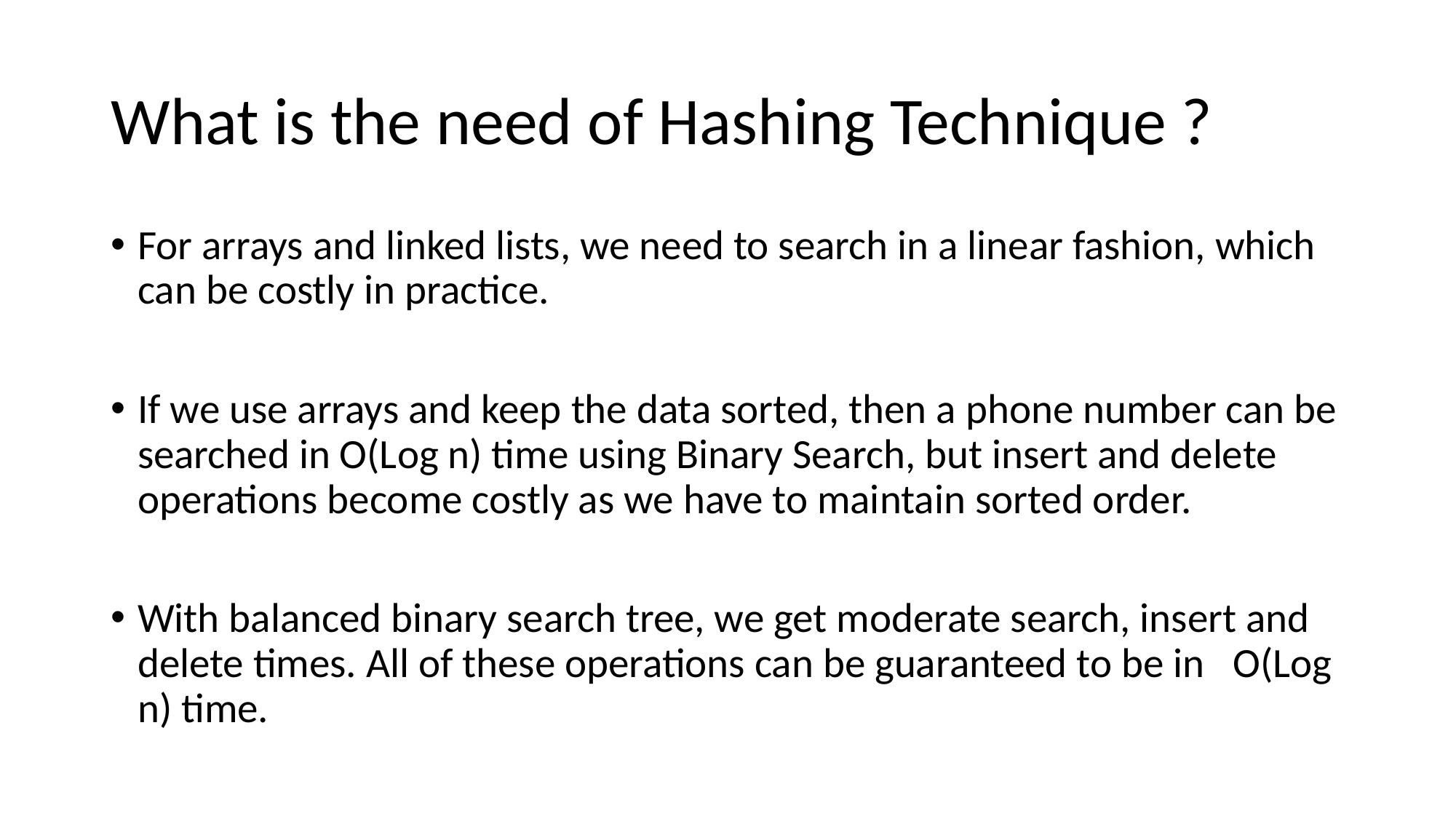

# What is the need of Hashing Technique ?
For arrays and linked lists, we need to search in a linear fashion, which can be costly in practice.

If we use arrays and keep the data sorted, then a phone number can be searched in O(Log n) time using Binary Search, but insert and delete operations become costly as we have to maintain sorted order.

With balanced binary search tree, we get moderate search, insert and delete times. All of these operations can be guaranteed to be in   O(Log n) time.